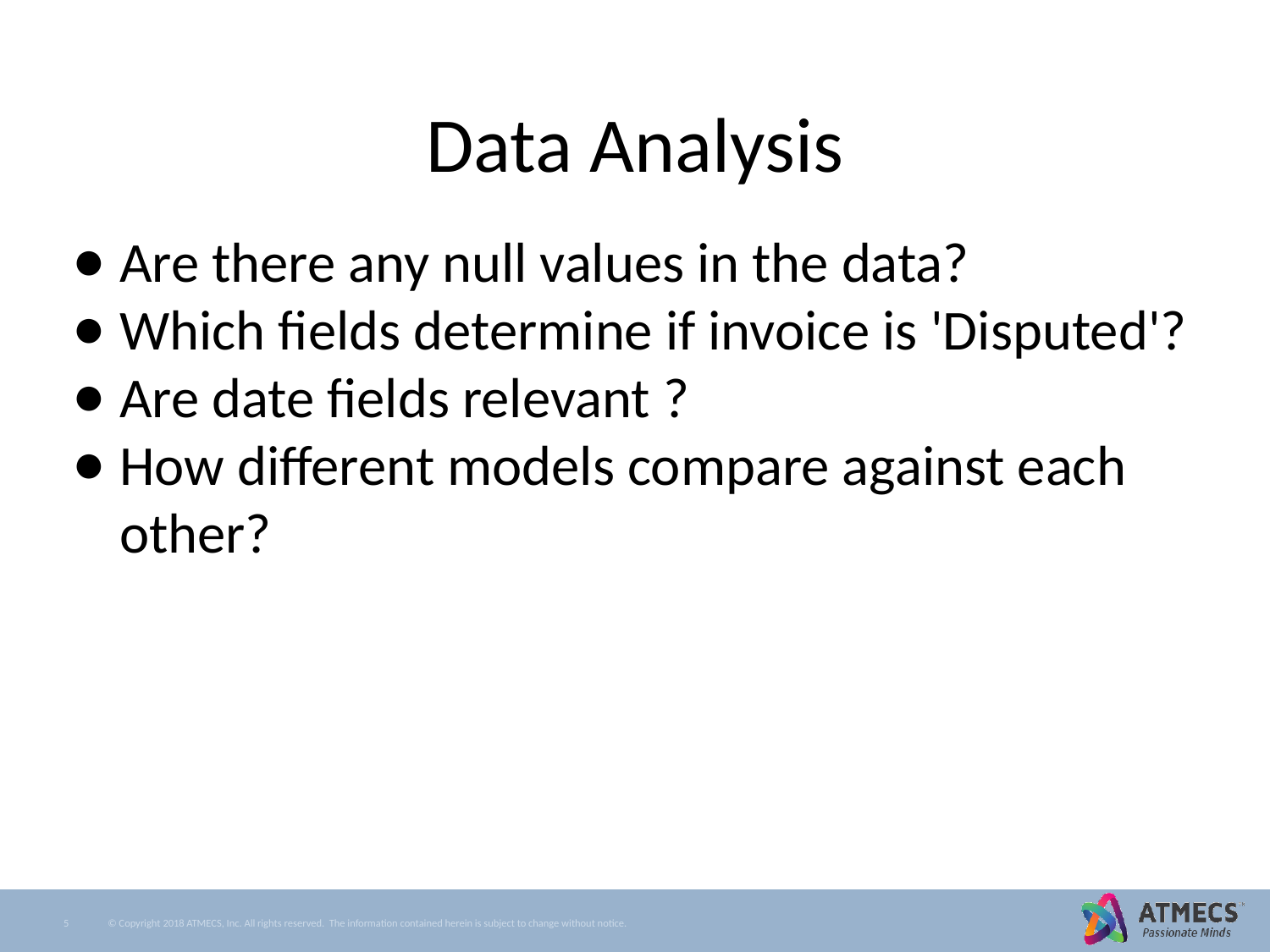

# Data Analysis
Are there any null values in the data?
Which fields determine if invoice is 'Disputed'?
Are date fields relevant ?
How different models compare against each other?